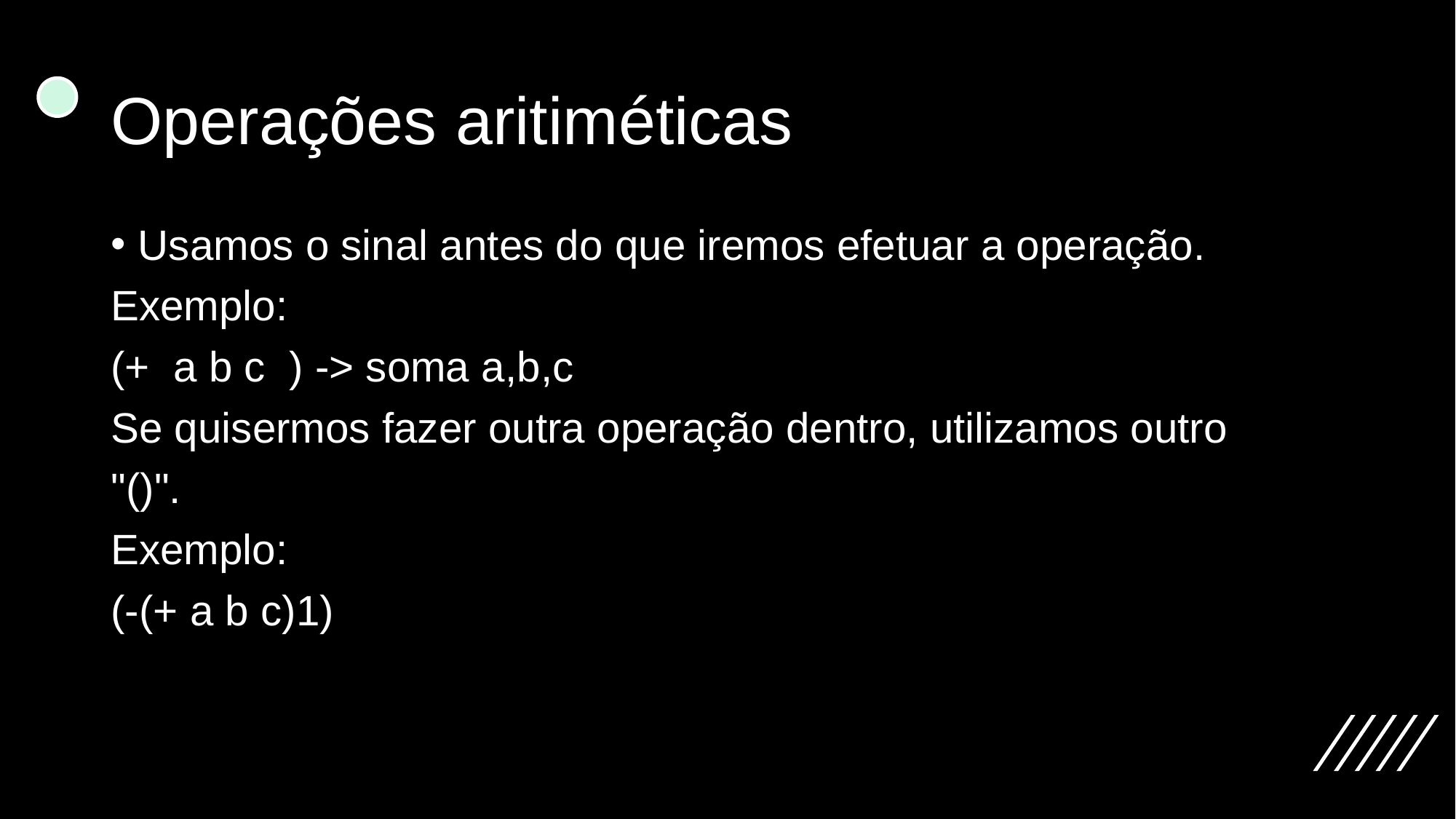

# Operações aritiméticas
Usamos o sinal antes do que iremos efetuar a operação.
Exemplo:
(+  a b c  ) -> soma a,b,c
Se quisermos fazer outra operação dentro, utilizamos outro
"()".
Exemplo:
(-(+ a b c)1)